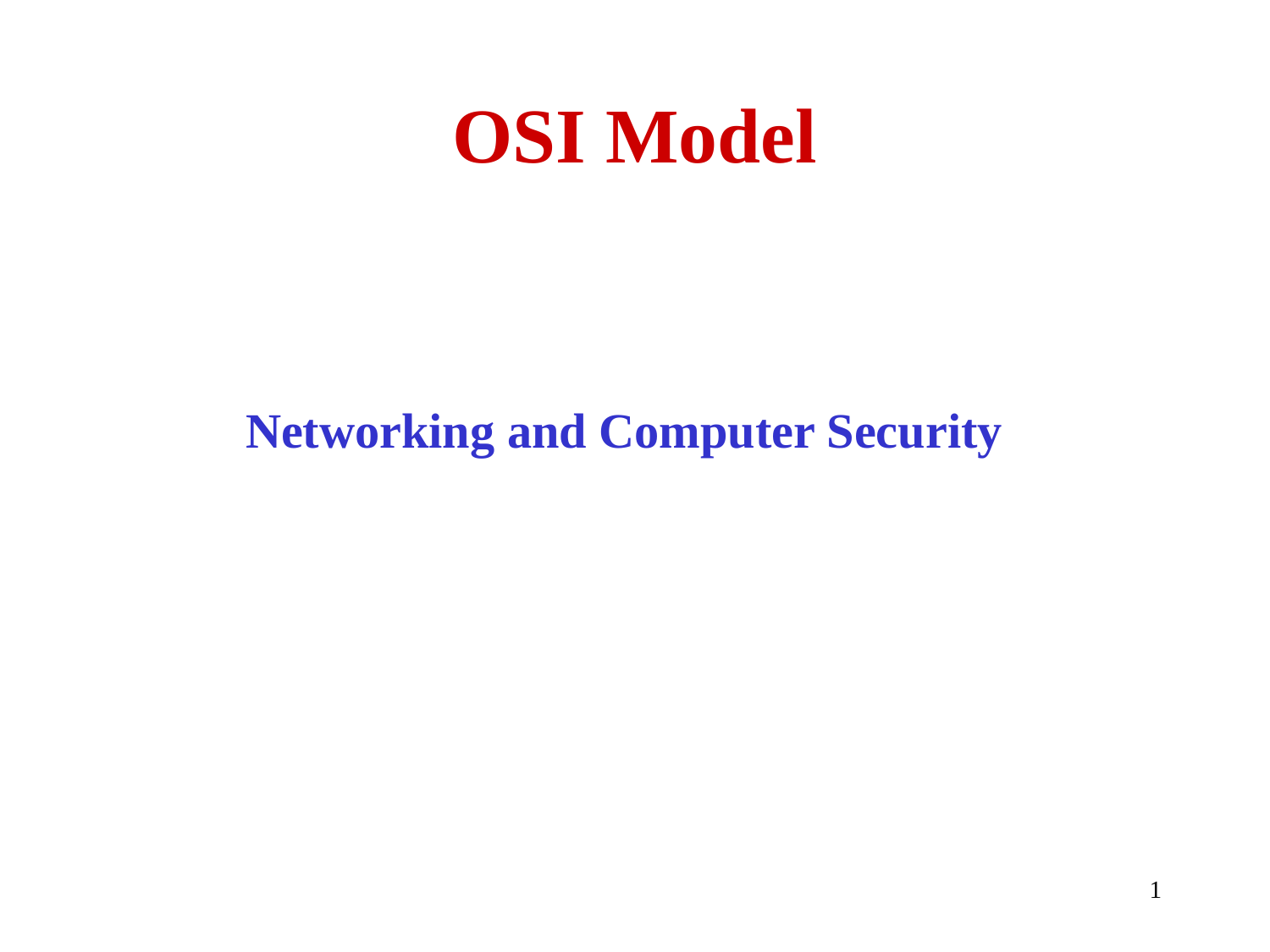

# OSI Model

Networking and Computer Security

1